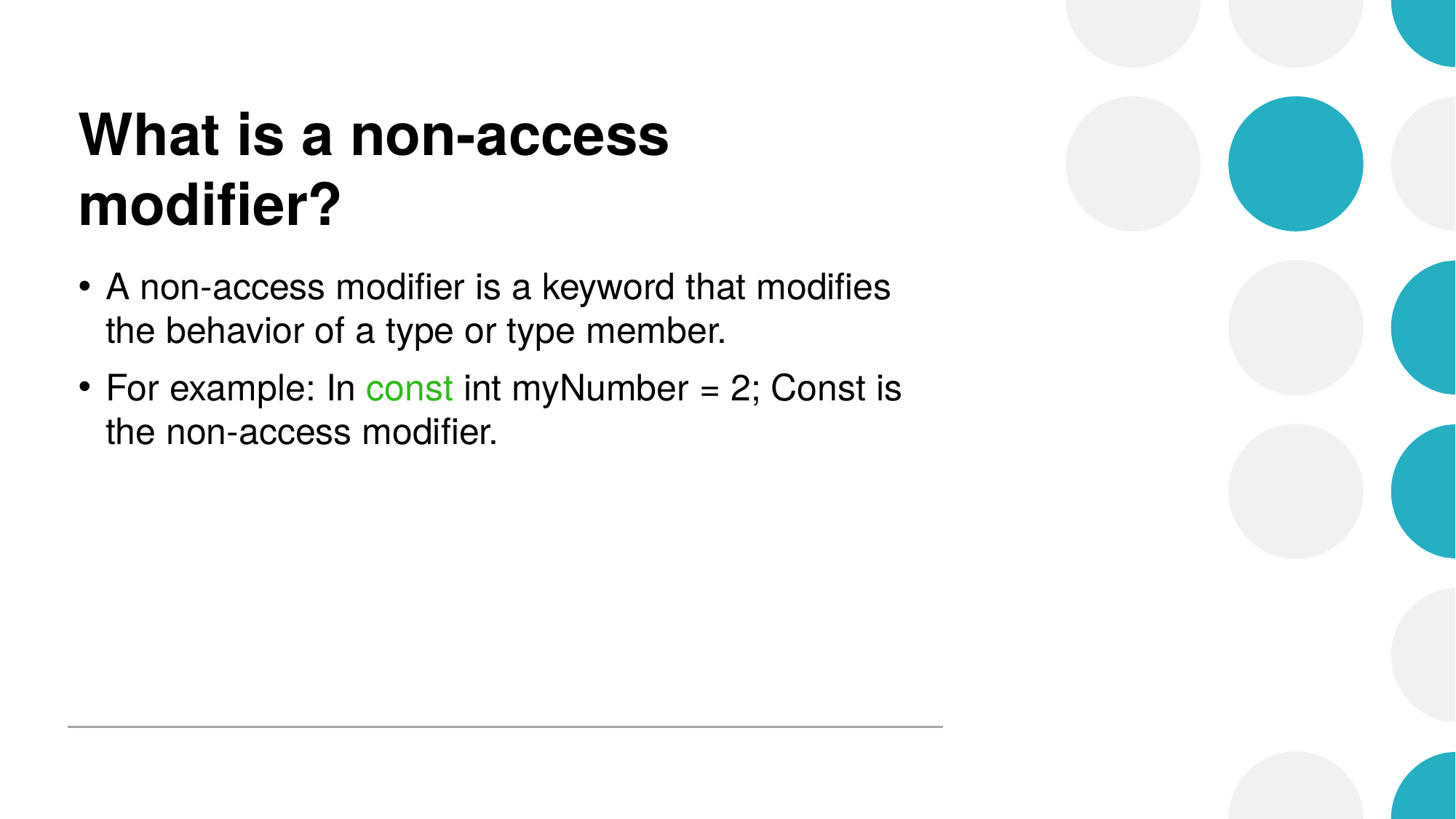

# What is a non-access modifier?
A non-access modifier is a keyword that modifies the behavior of a type or type member.
For example: In const int myNumber = 2; Const is the non-access modifier.